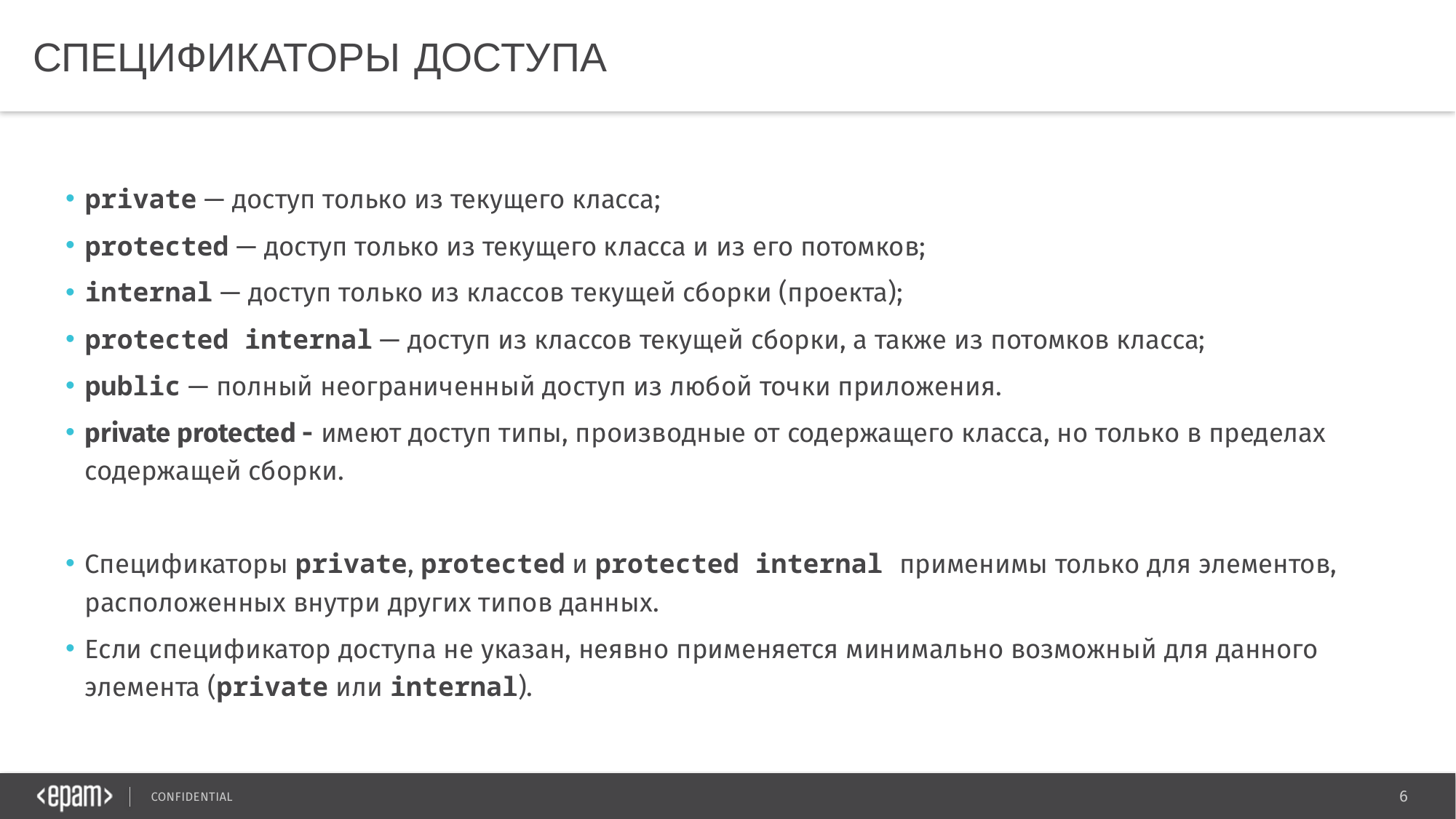

# Спецификаторы доступа
private — доступ только из текущего класса;
protected — доступ только из текущего класса и из его потомков;
internal — доступ только из классов текущей сборки (проекта);
protected internal — доступ из классов текущей сборки, а также из потомков класса;
public — полный неограниченный доступ из любой точки приложения.
private protected - имеют доступ типы, производные от содержащего класса, но только в пределах содержащей сборки.

Спецификаторы private, protected и protected internal применимы только для элементов, расположенных внутри других типов данных.
Если спецификатор доступа не указан, неявно применяется минимально возможный для данного элемента (private или internal).